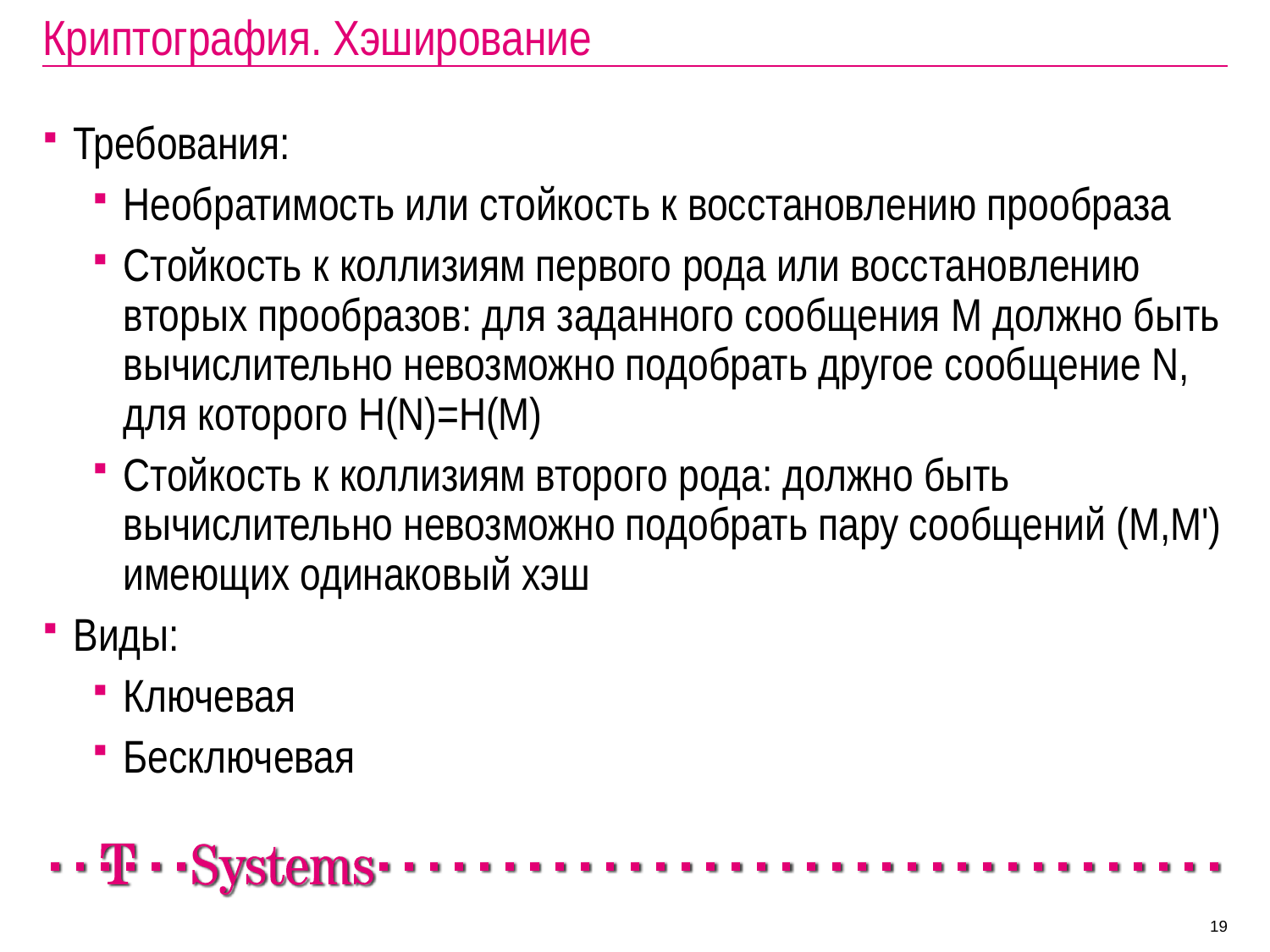

Криптография. Хэширование

Требования:
Необратимость или стойкость к восстановлению прообраза
Стойкость к коллизиям первого рода или восстановлению вторых прообразов: для заданного сообщения M должно быть вычислительно невозможно подобрать другое сообщение N, для которого H(N)=H(M)
Стойкость к коллизиям второго рода: должно быть вычислительно невозможно подобрать пару сообщений (M,M') имеющих одинаковый хэш
Виды:
Ключевая
Бесключевая

19